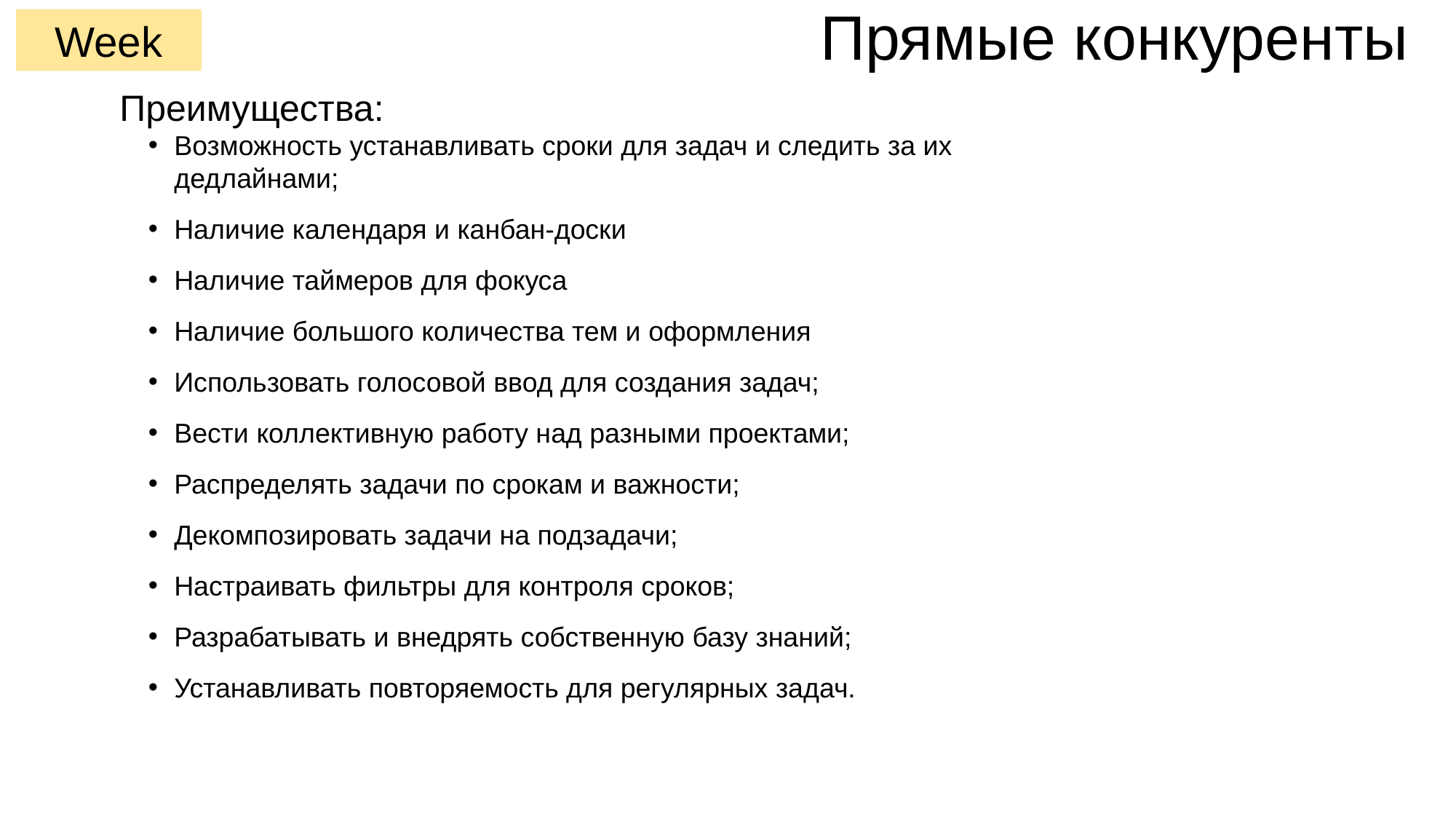

# Прямые конкуренты
Week
Преимущества:
Возможность устанавливать сроки для задач и следить за их дедлайнами;
Наличие календаря и канбан-доски
Наличие таймеров для фокуса
Наличие большого количества тем и оформления
Использовать голосовой ввод для создания задач;
Вести коллективную работу над разными проектами;
Распределять задачи по срокам и важности;
Декомпозировать задачи на подзадачи;
Настраивать фильтры для контроля сроков;
Разрабатывать и внедрять собственную базу знаний;
Устанавливать повторяемость для регулярных задач.